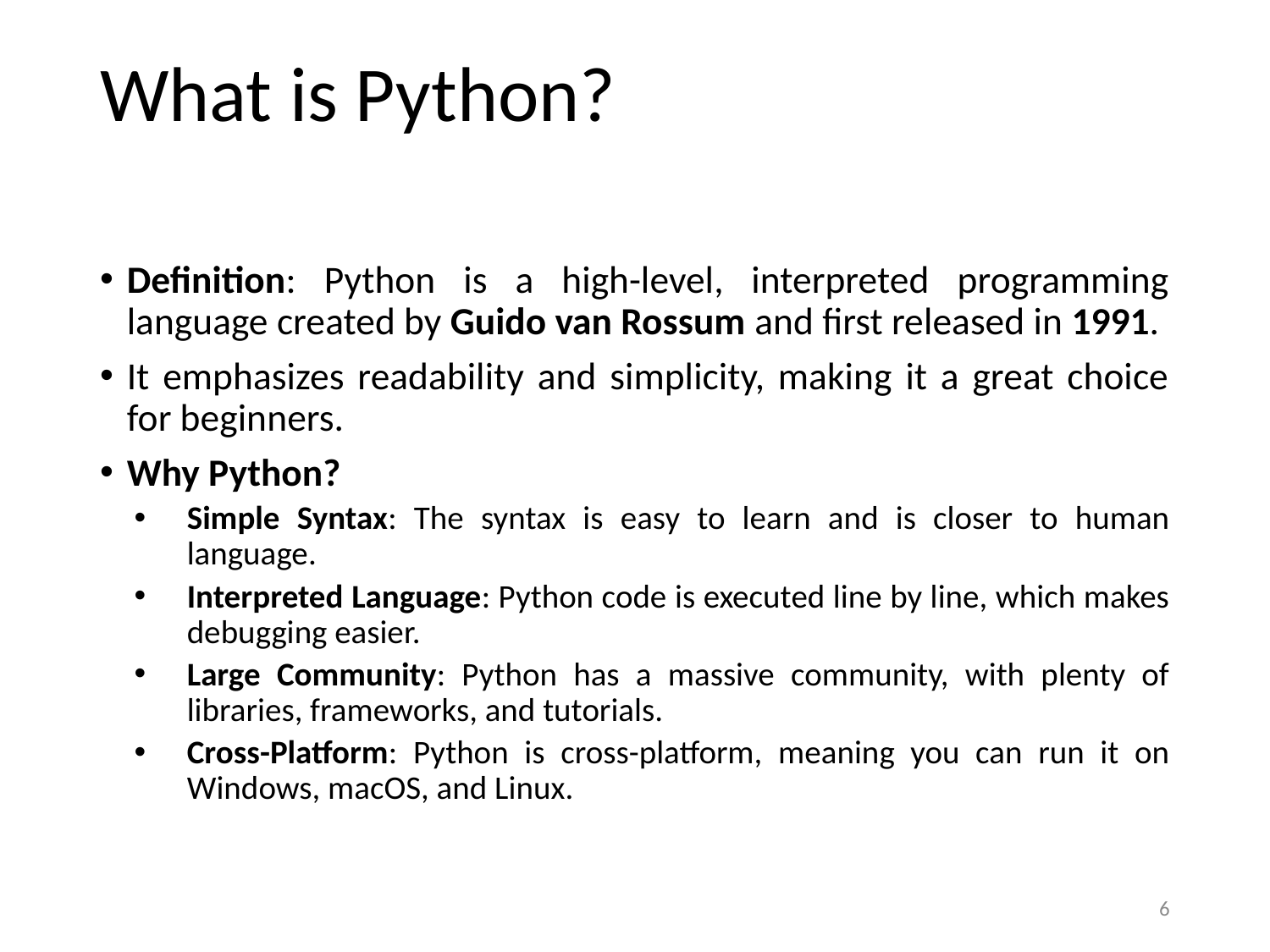

# What is Python?
Definition: Python is a high-level, interpreted programming language created by Guido van Rossum and first released in 1991.
It emphasizes readability and simplicity, making it a great choice for beginners.
Why Python?
Simple Syntax: The syntax is easy to learn and is closer to human language.
Interpreted Language: Python code is executed line by line, which makes debugging easier.
Large Community: Python has a massive community, with plenty of libraries, frameworks, and tutorials.
Cross-Platform: Python is cross-platform, meaning you can run it on Windows, macOS, and Linux.

6